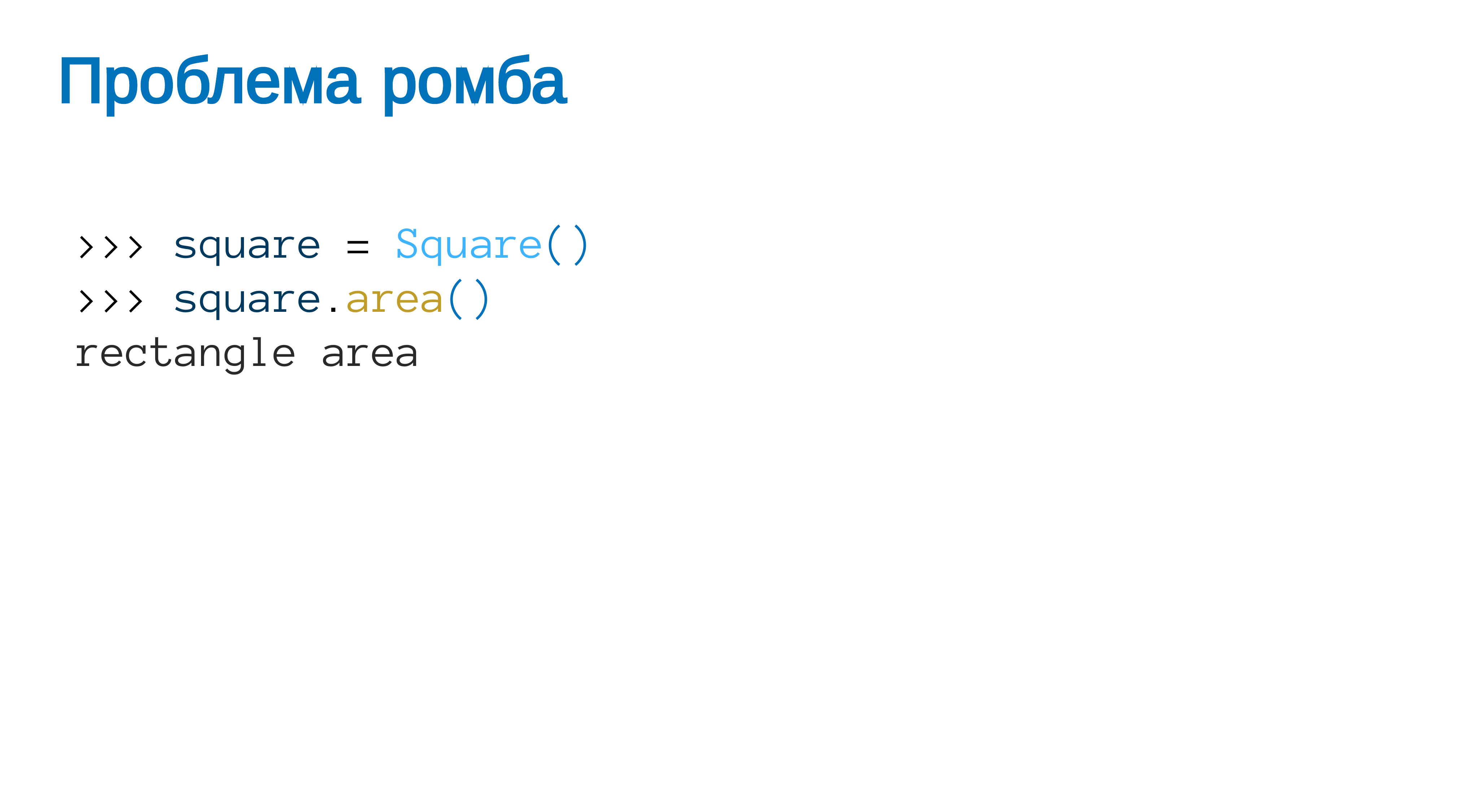

# Проблема ромба
>>> square = Square()
>>> square.area()
rectangle area
18